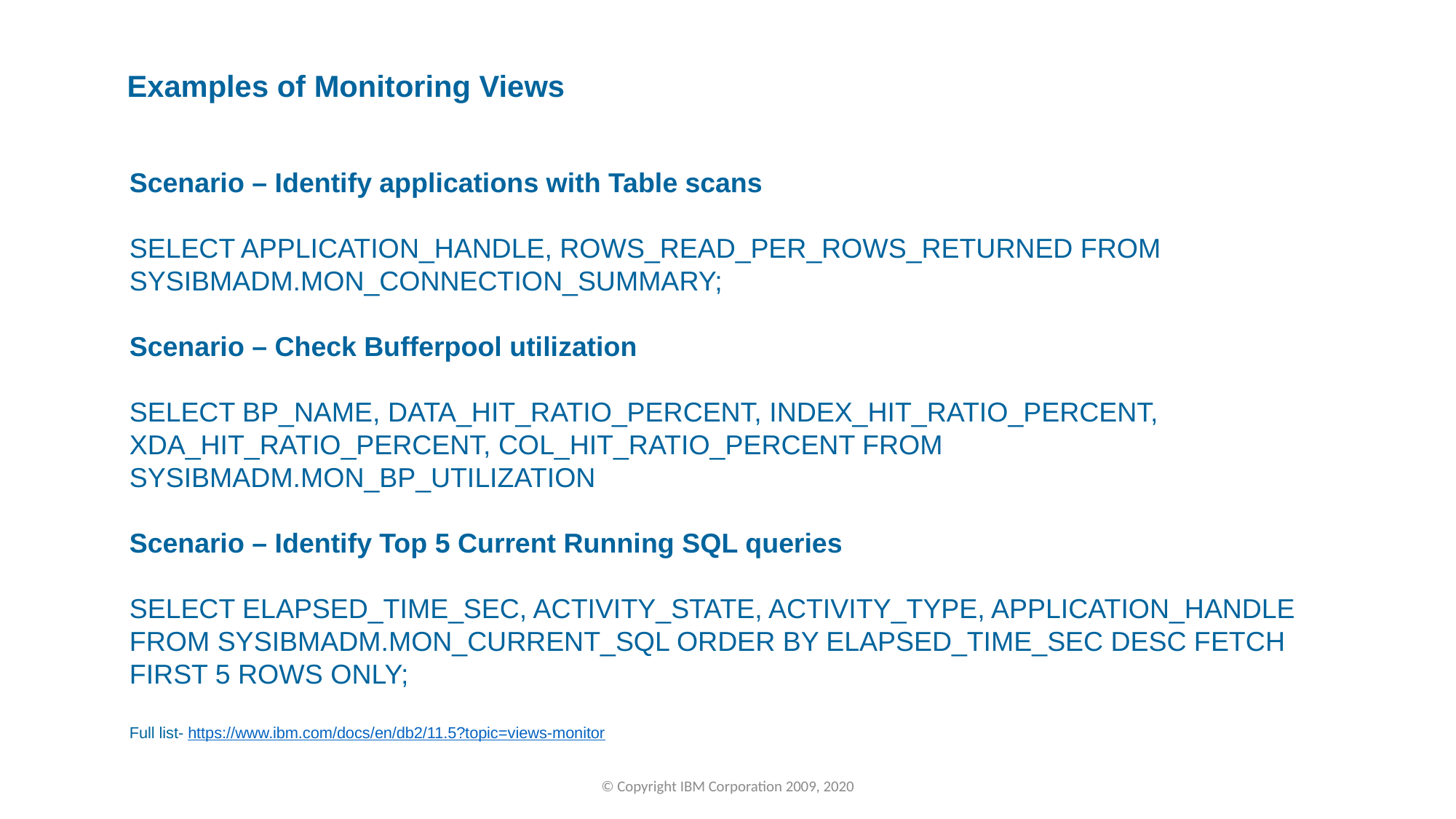

Examples of Monitoring Views
Scenario – Identify applications with Table scans

SELECT APPLICATION_HANDLE, ROWS_READ_PER_ROWS_RETURNED FROM SYSIBMADM.MON_CONNECTION_SUMMARY;

Scenario – Check Bufferpool utilization

SELECT BP_NAME, DATA_HIT_RATIO_PERCENT, INDEX_HIT_RATIO_PERCENT, XDA_HIT_RATIO_PERCENT, COL_HIT_RATIO_PERCENT FROM SYSIBMADM.MON_BP_UTILIZATION

Scenario – Identify Top 5 Current Running SQL queries

SELECT ELAPSED_TIME_SEC, ACTIVITY_STATE, ACTIVITY_TYPE, APPLICATION_HANDLE FROM SYSIBMADM.MON_CURRENT_SQL ORDER BY ELAPSED_TIME_SEC DESC FETCH FIRST 5 ROWS ONLY;
Full list- https://www.ibm.com/docs/en/db2/11.5?topic=views-monitor
© Copyright IBM Corporation 2009, 2020